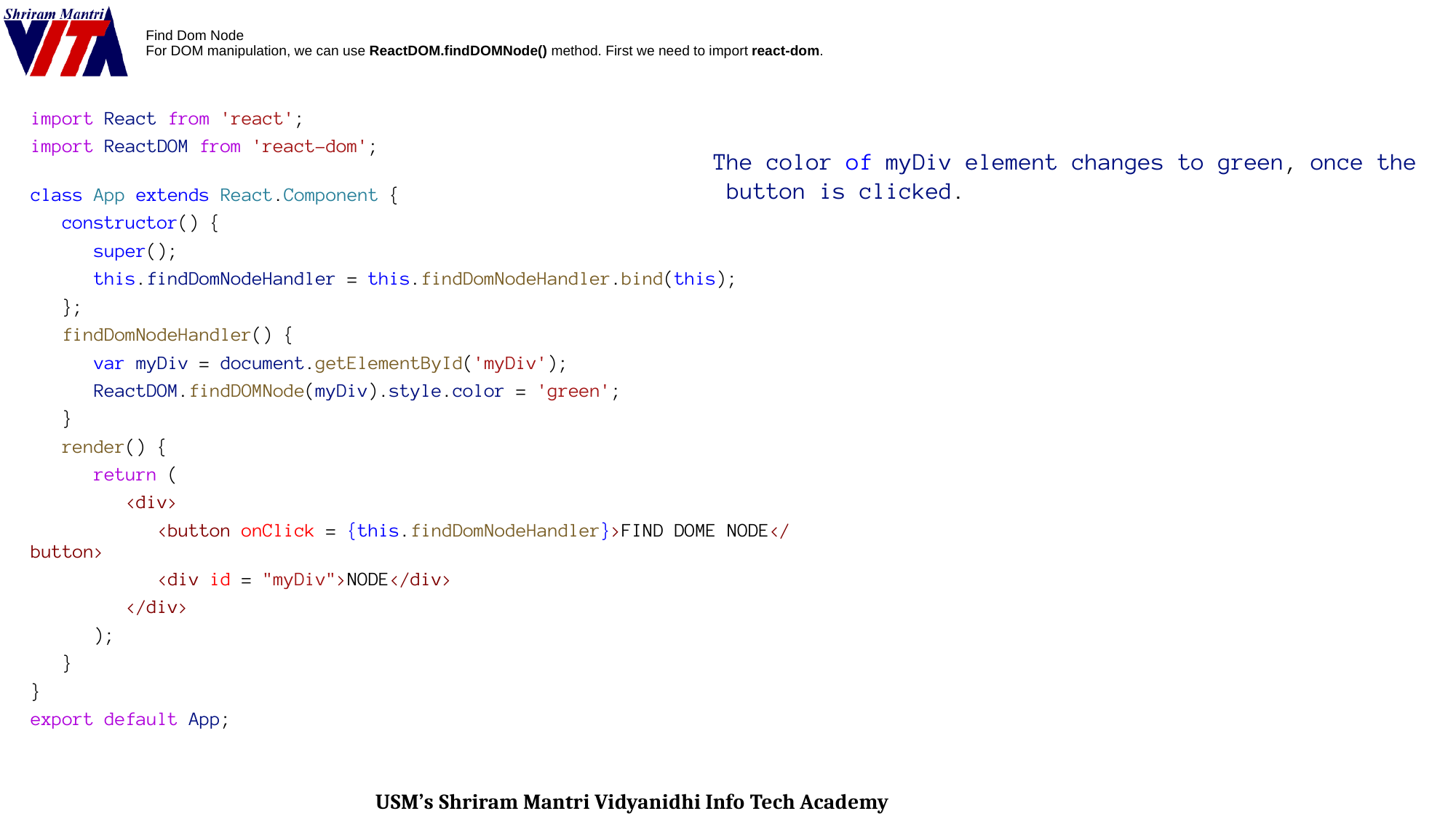

# Find Dom Node For DOM manipulation, we can use ReactDOM.findDOMNode() method. First we need to import react-dom.
import React from 'react';
import ReactDOM from 'react-dom';
class App extends React.Component {
   constructor() {
      super();
      this.findDomNodeHandler = this.findDomNodeHandler.bind(this);
   };
   findDomNodeHandler() {
      var myDiv = document.getElementById('myDiv');
      ReactDOM.findDOMNode(myDiv).style.color = 'green';
   }
   render() {
      return (
         <div>
            <button onClick = {this.findDomNodeHandler}>FIND DOME NODE</button>
            <div id = "myDiv">NODE</div>
         </div>
      );
   }
}
export default App;

The color of myDiv element changes to green, once the button is clicked.